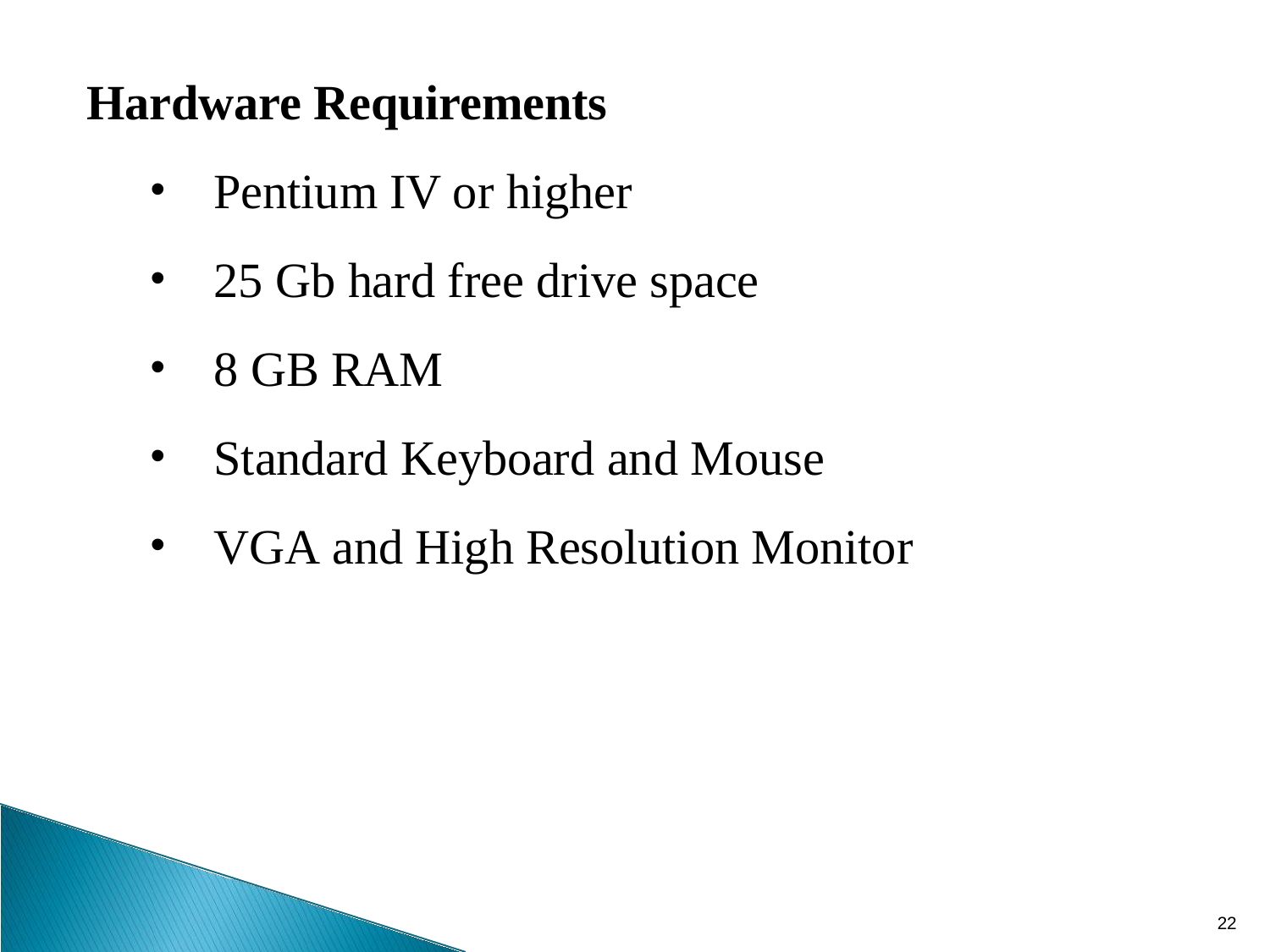

Hardware Requirements
Pentium IV or higher
25 Gb hard free drive space
8 GB RAM
Standard Keyboard and Mouse
VGA and High Resolution Monitor
22